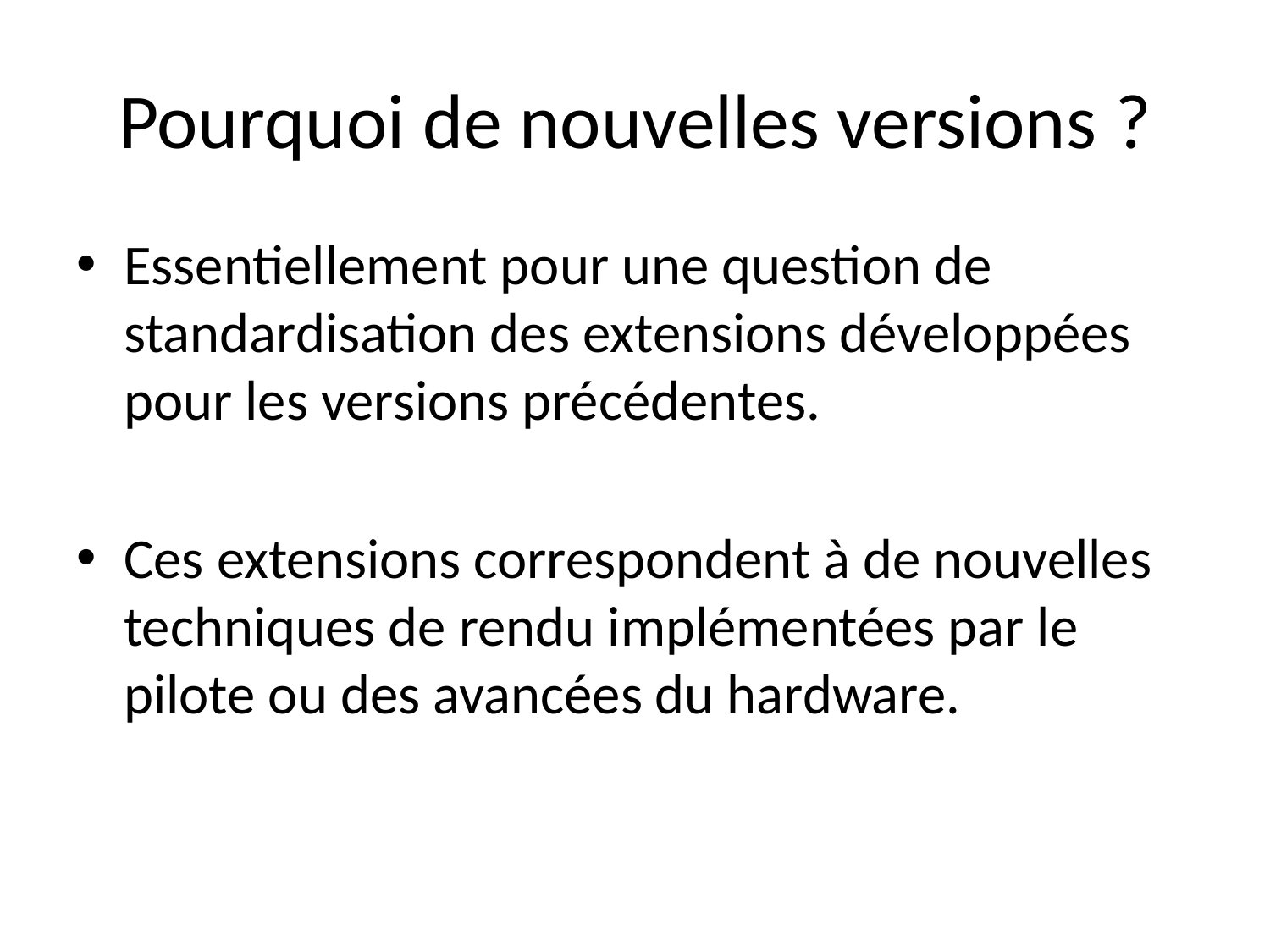

# Pourquoi de nouvelles versions ?
Essentiellement pour une question de standardisation des extensions développées pour les versions précédentes.

Ces extensions correspondent à de nouvelles techniques de rendu implémentées par le pilote ou des avancées du hardware.